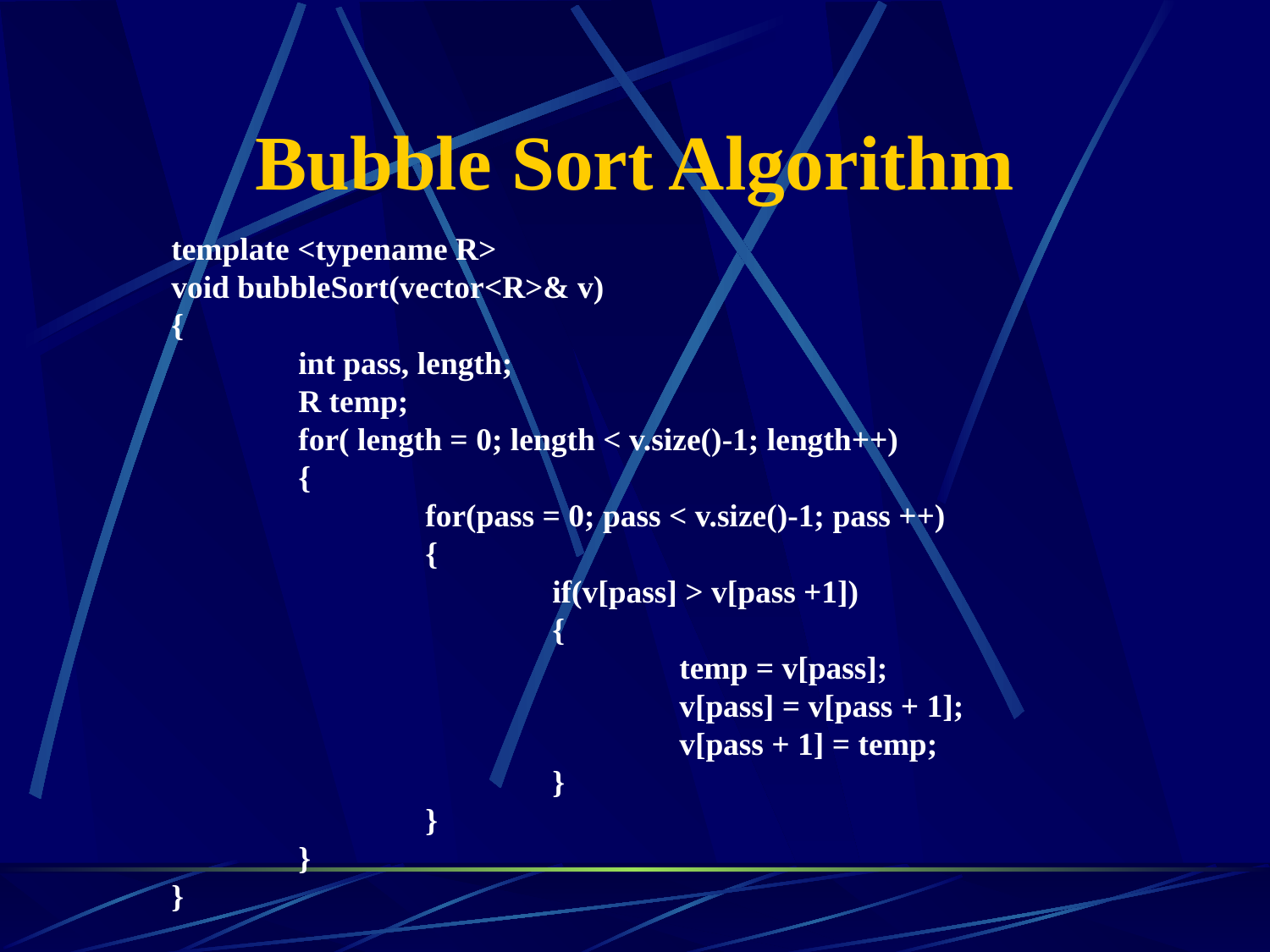

# Bubble Sort Algorithm

template <typename R>
void bubbleSort(vector<R>& v)
{
	int pass, length;
	R temp;
	for( length = 0; length < v.size()-1; length++)
	{
		for(pass = 0; pass < v.size()-1; pass ++)
		{
			if(v[pass] > v[pass +1])
			{
				temp = v[pass];
				v[pass] = v[pass + 1];
				v[pass + 1] = temp;
			}
		}
	}
}